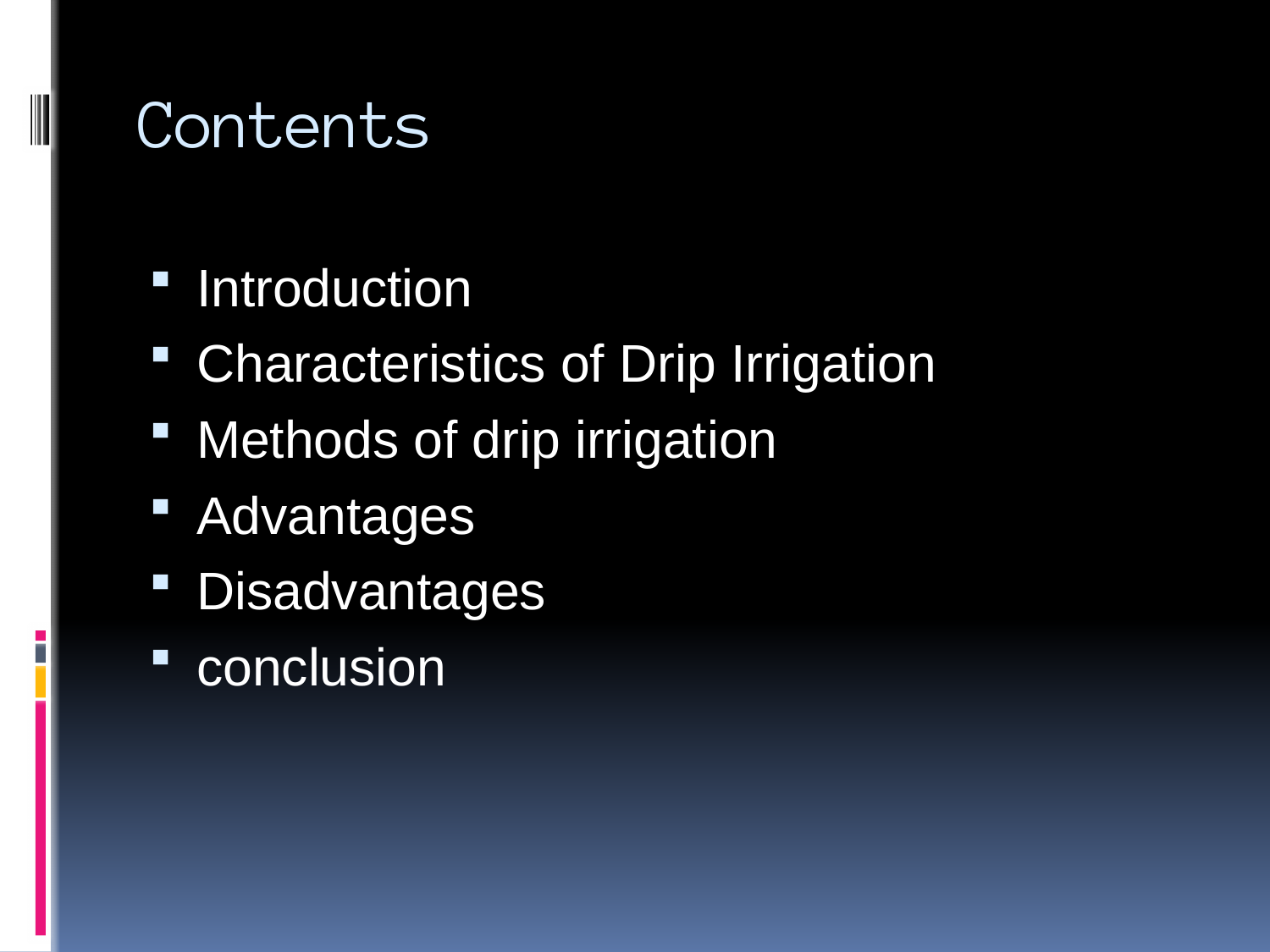

# Contents
Introduction
Characteristics of Drip Irrigation
Methods of drip irrigation
Advantages
Disadvantages
conclusion